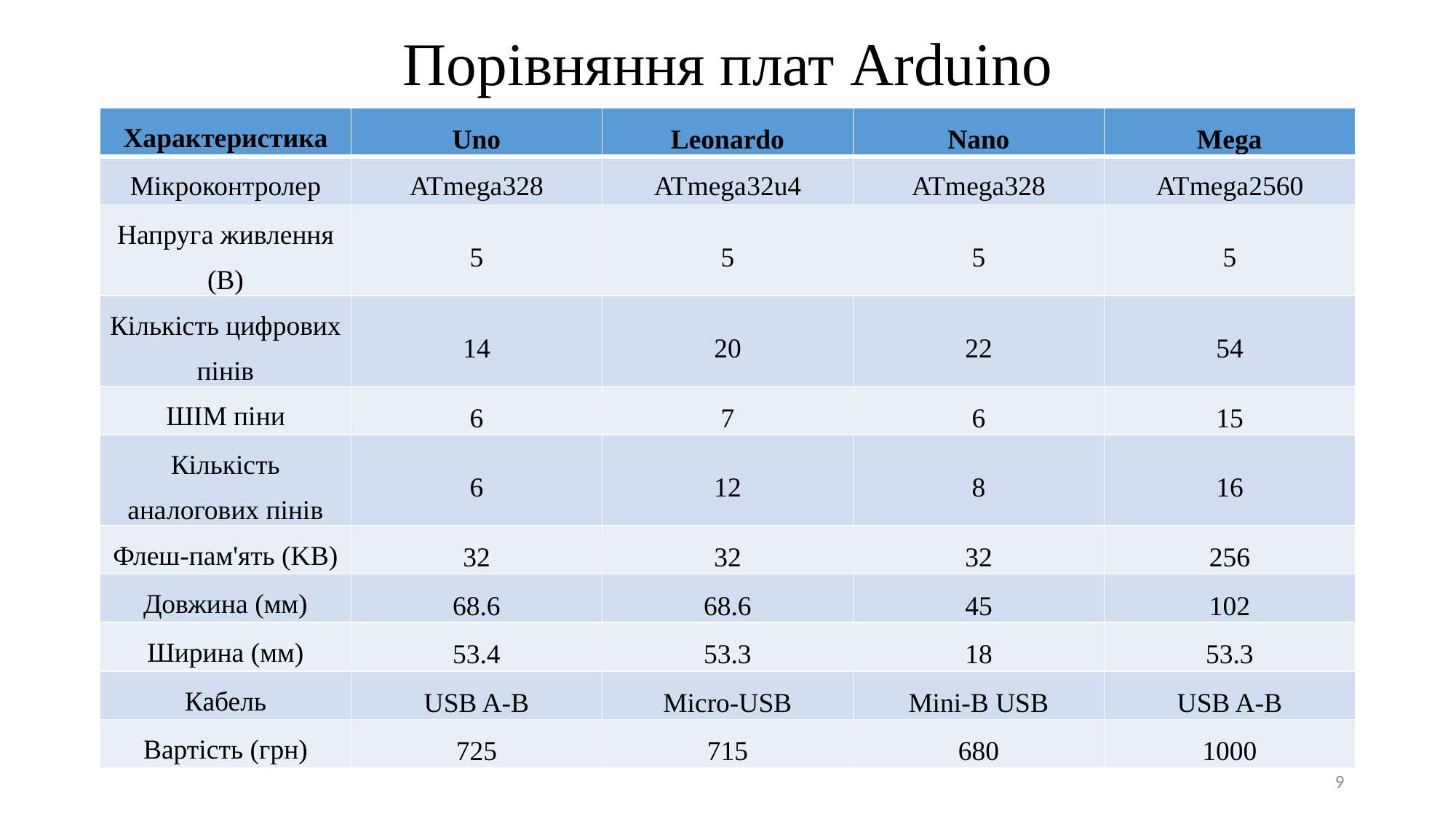

# Порівняння плат Arduino
| Характеристика | Uno | Leonardo | Nano | Mega |
| --- | --- | --- | --- | --- |
| Мікроконтролер | ATmega328 | ATmega32u4 | ATmega328 | ATmega2560 |
| Напруга живлення (В) | 5 | 5 | 5 | 5 |
| Кількість цифрових пінів | 14 | 20 | 22 | 54 |
| ШІМ піни | 6 | 7 | 6 | 15 |
| Кількість аналогових пінів | 6 | 12 | 8 | 16 |
| Флеш-пам'ять (KB) | 32 | 32 | 32 | 256 |
| Довжина (мм) | 68.6 | 68.6 | 45 | 102 |
| Ширина (мм) | 53.4 | 53.3 | 18 | 53.3 |
| Кабель | USB A-B | Micro-USB | Mini-B USB | USB A-B |
| Вартість (грн) | 725 | 715 | 680 | 1000 |
9